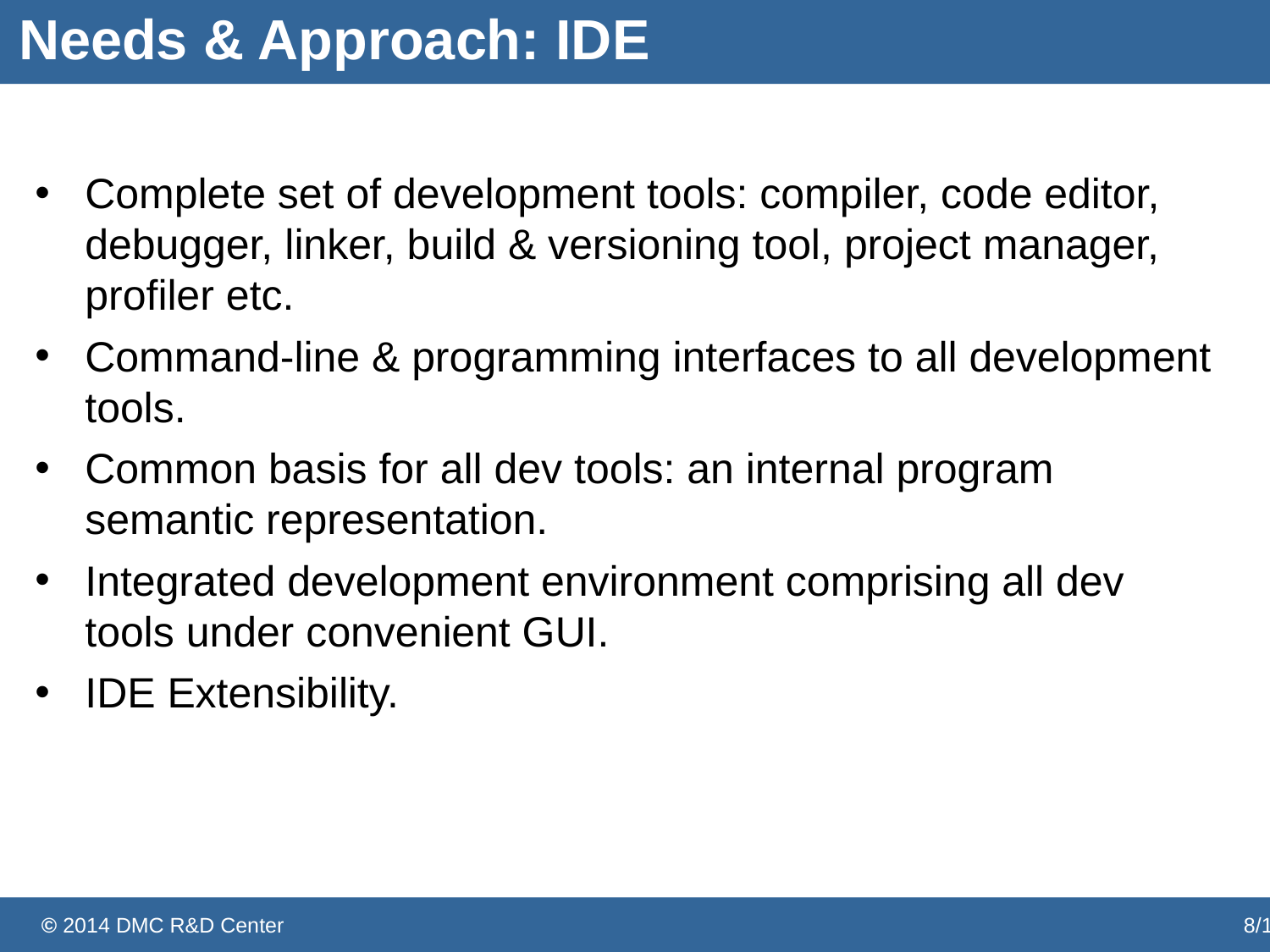

Needs & Approach: IDE
Complete set of development tools: compiler, code editor, debugger, linker, build & versioning tool, project manager, profiler etc.
Command-line & programming interfaces to all development tools.
Common basis for all dev tools: an internal program semantic representation.
Integrated development environment comprising all dev tools under convenient GUI.
IDE Extensibility.